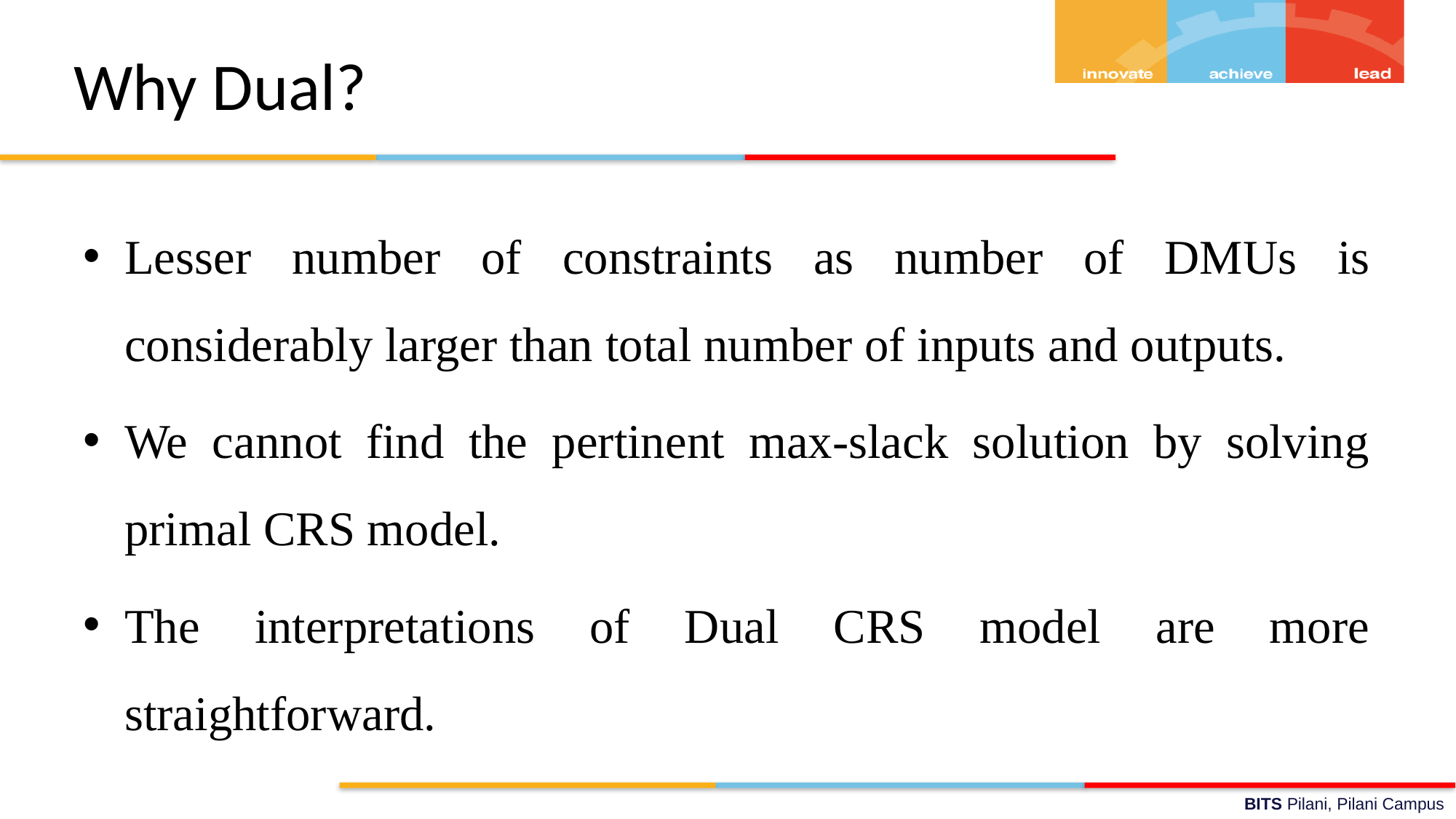

# Why Dual?
Lesser number of constraints as number of DMUs is considerably larger than total number of inputs and outputs.
We cannot find the pertinent max-slack solution by solving primal CRS model.
The interpretations of Dual CRS model are more straightforward.